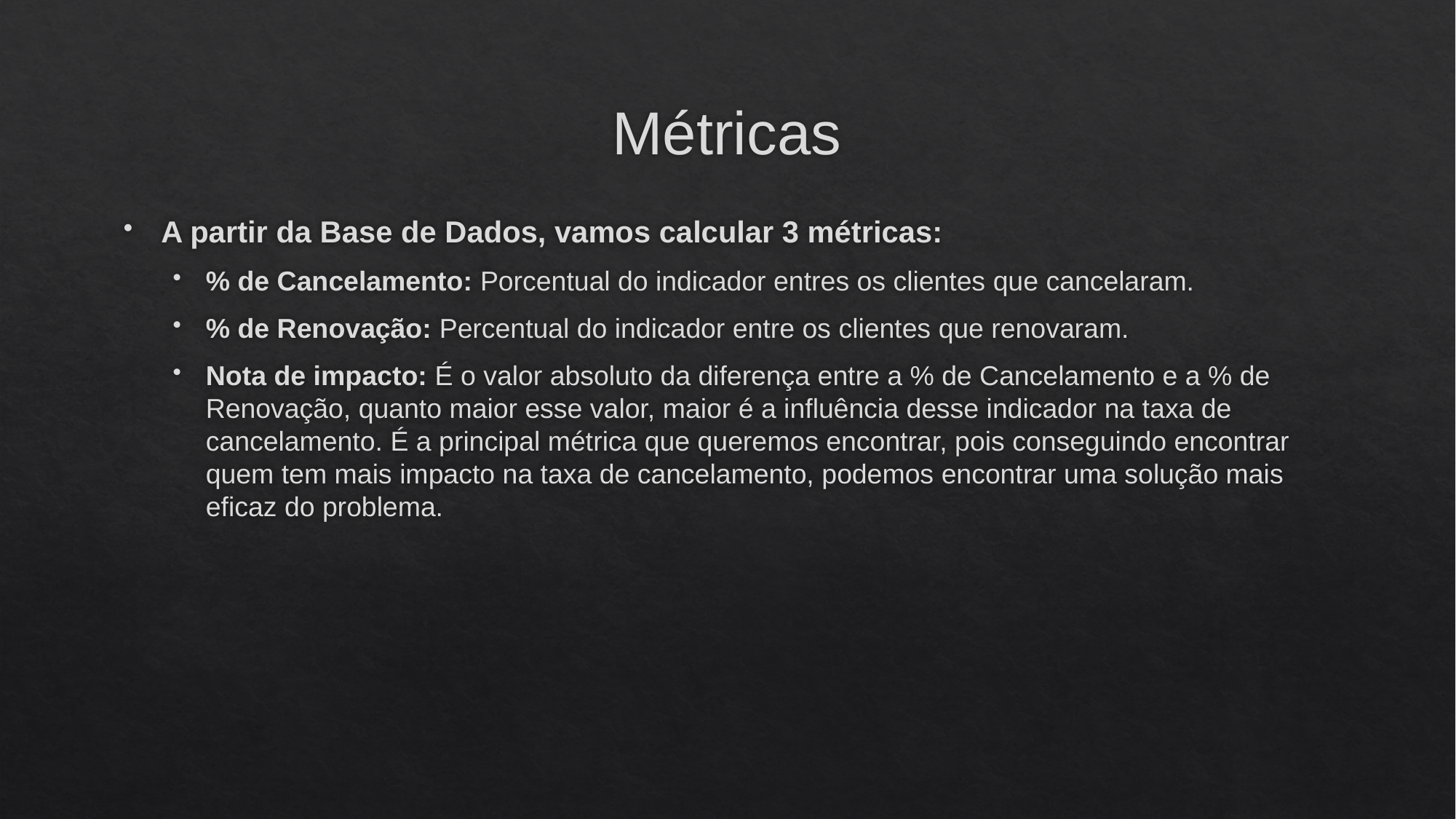

# Métricas
A partir da Base de Dados, vamos calcular 3 métricas:
% de Cancelamento: Porcentual do indicador entres os clientes que cancelaram.
% de Renovação: Percentual do indicador entre os clientes que renovaram.
Nota de impacto: É o valor absoluto da diferença entre a % de Cancelamento e a % de Renovação, quanto maior esse valor, maior é a influência desse indicador na taxa de cancelamento. É a principal métrica que queremos encontrar, pois conseguindo encontrar quem tem mais impacto na taxa de cancelamento, podemos encontrar uma solução mais eficaz do problema.